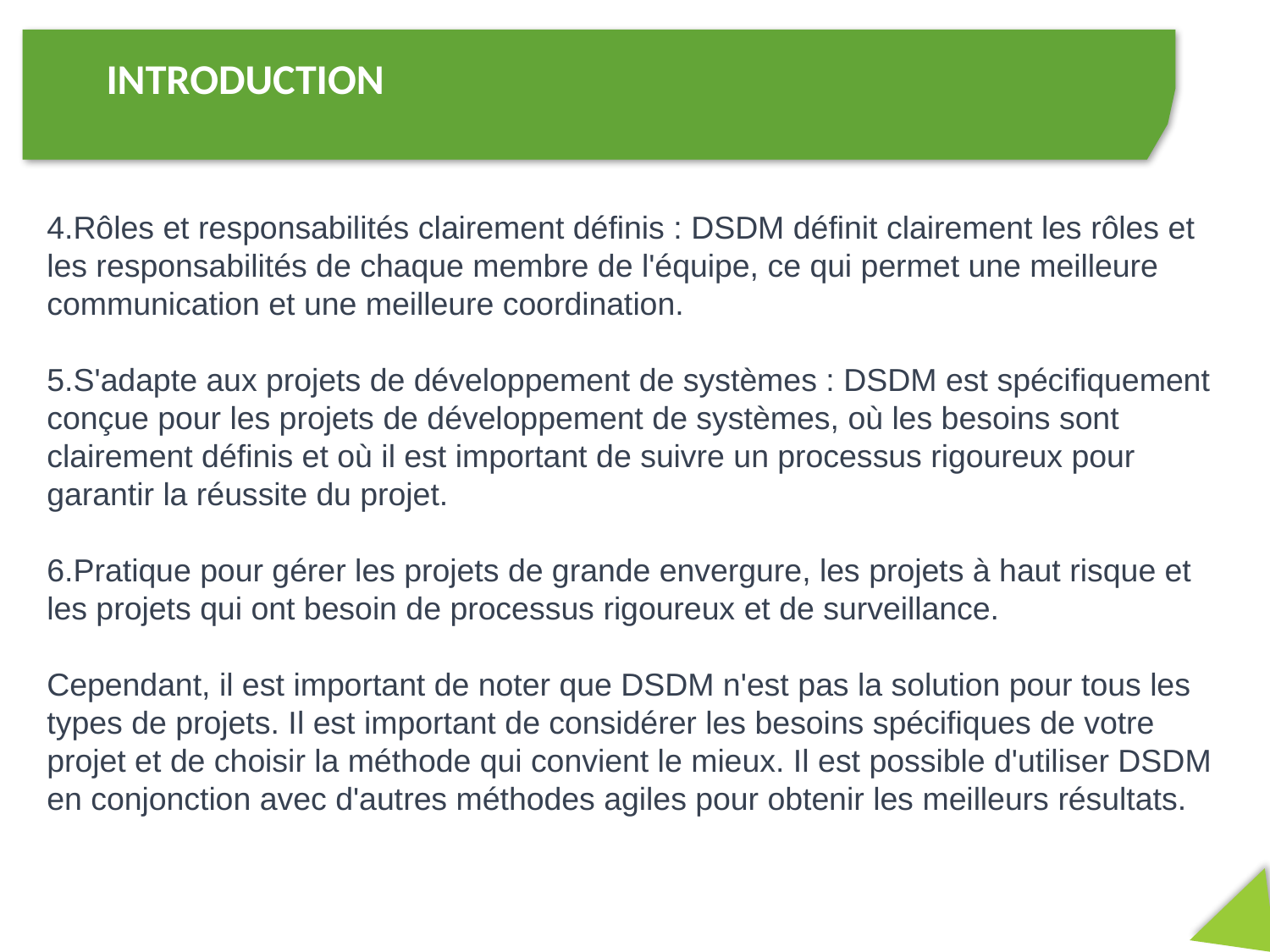

INTRODUCTION
4.Rôles et responsabilités clairement définis : DSDM définit clairement les rôles et les responsabilités de chaque membre de l'équipe, ce qui permet une meilleure communication et une meilleure coordination.

5.S'adapte aux projets de développement de systèmes : DSDM est spécifiquement conçue pour les projets de développement de systèmes, où les besoins sont clairement définis et où il est important de suivre un processus rigoureux pour garantir la réussite du projet.

6.Pratique pour gérer les projets de grande envergure, les projets à haut risque et les projets qui ont besoin de processus rigoureux et de surveillance.

Cependant, il est important de noter que DSDM n'est pas la solution pour tous les types de projets. Il est important de considérer les besoins spécifiques de votre projet et de choisir la méthode qui convient le mieux. Il est possible d'utiliser DSDM en conjonction avec d'autres méthodes agiles pour obtenir les meilleurs résultats.